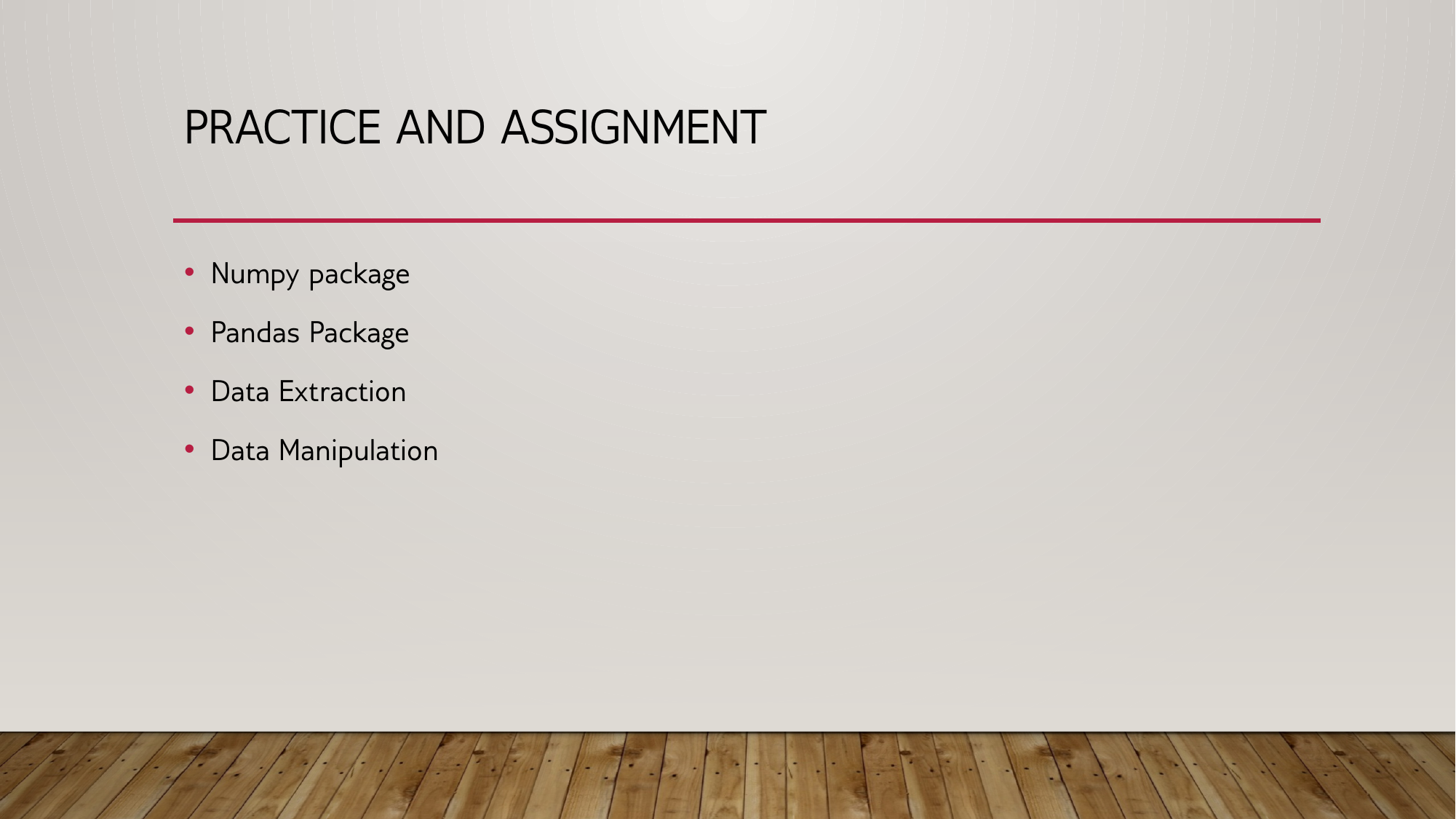

# Practice and Assignment
Numpy package
Pandas Package
Data Extraction
Data Manipulation